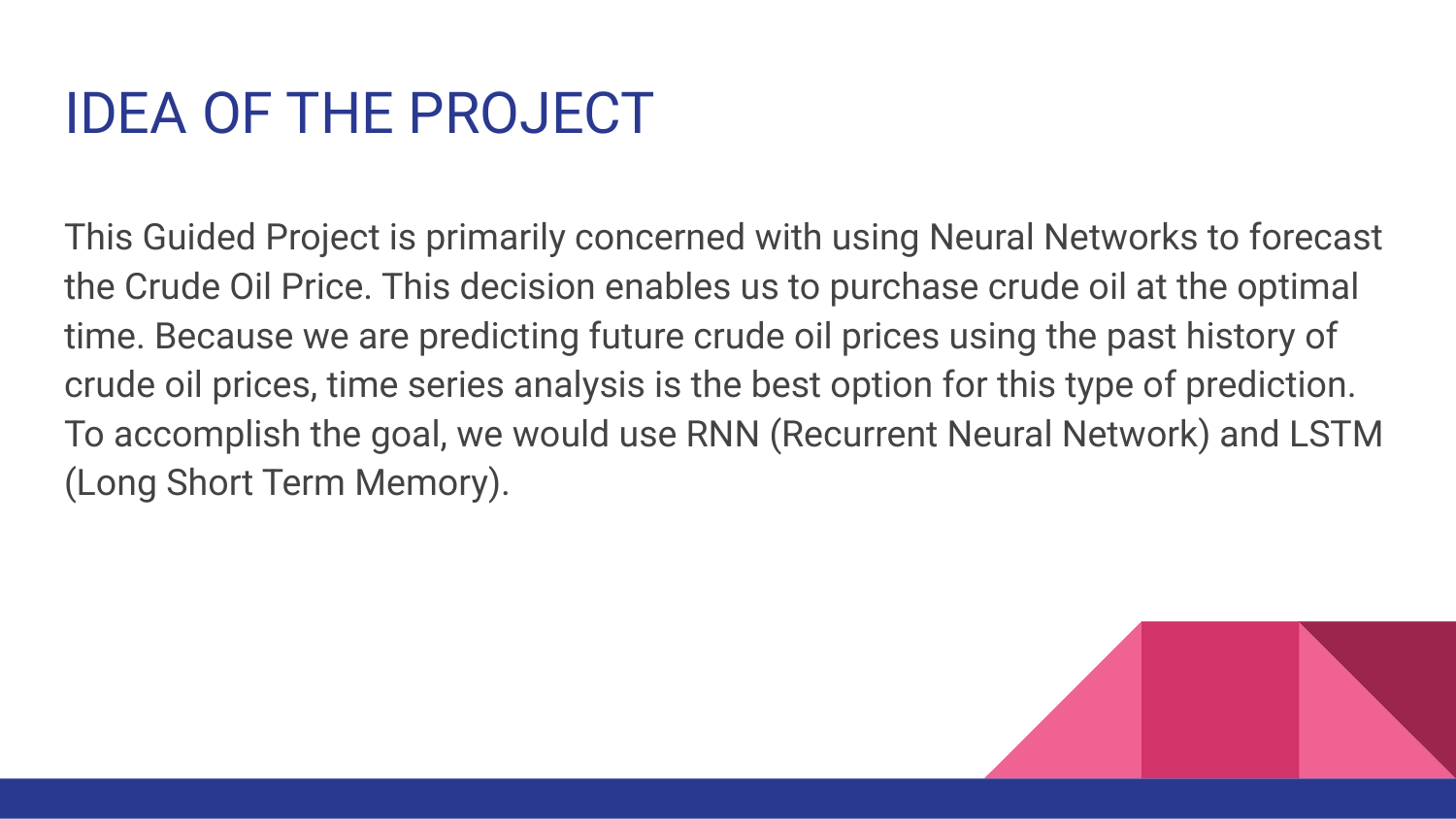

# IDEA OF THE PROJECT
This Guided Project is primarily concerned with using Neural Networks to forecast the Crude Oil Price. This decision enables us to purchase crude oil at the optimal time. Because we are predicting future crude oil prices using the past history of crude oil prices, time series analysis is the best option for this type of prediction. To accomplish the goal, we would use RNN (Recurrent Neural Network) and LSTM (Long Short Term Memory).